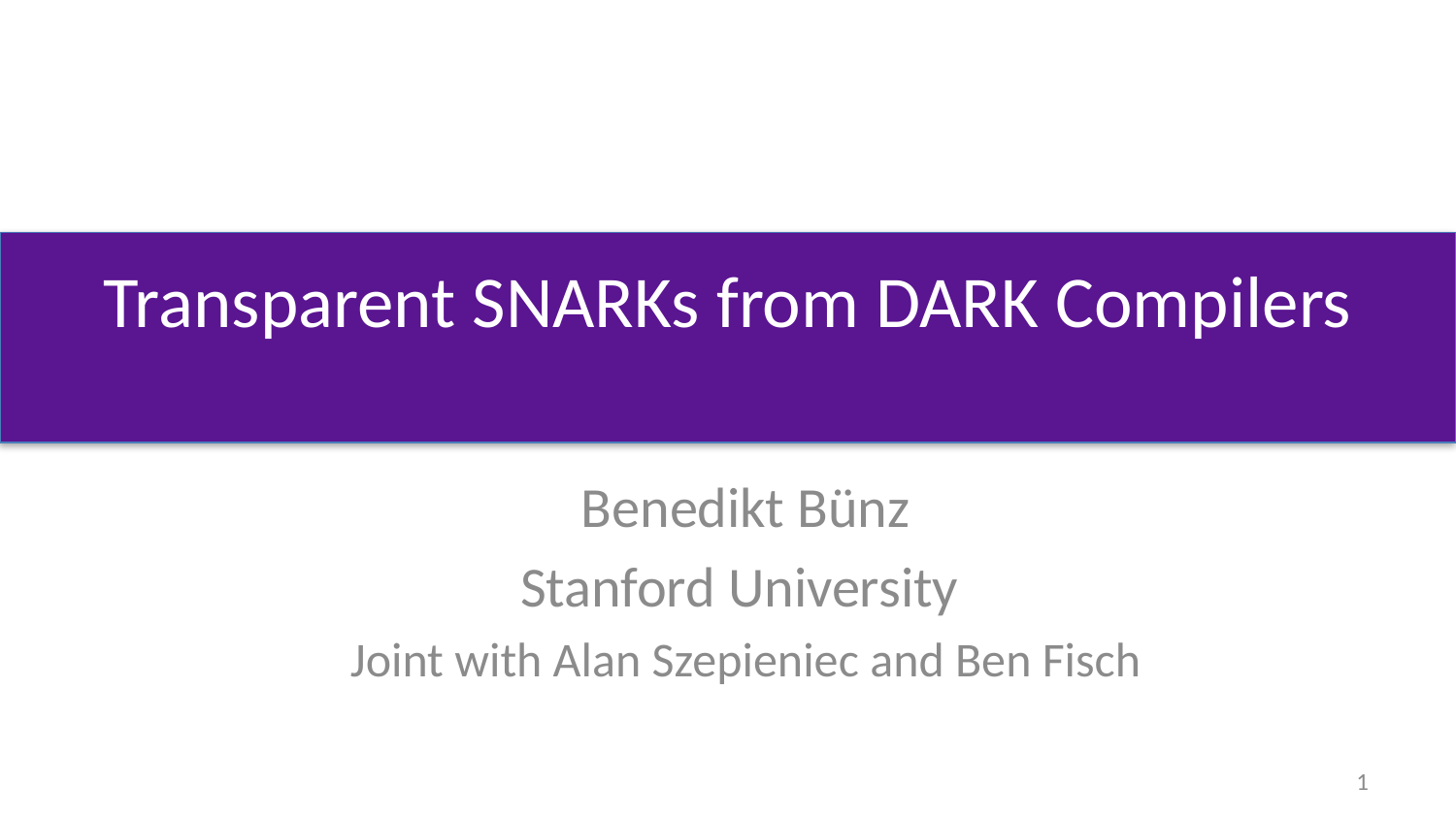

# Transparent SNARKs from DARK Compilers
Benedikt Bünz
Stanford University
Joint with Alan Szepieniec and Ben Fisch
1